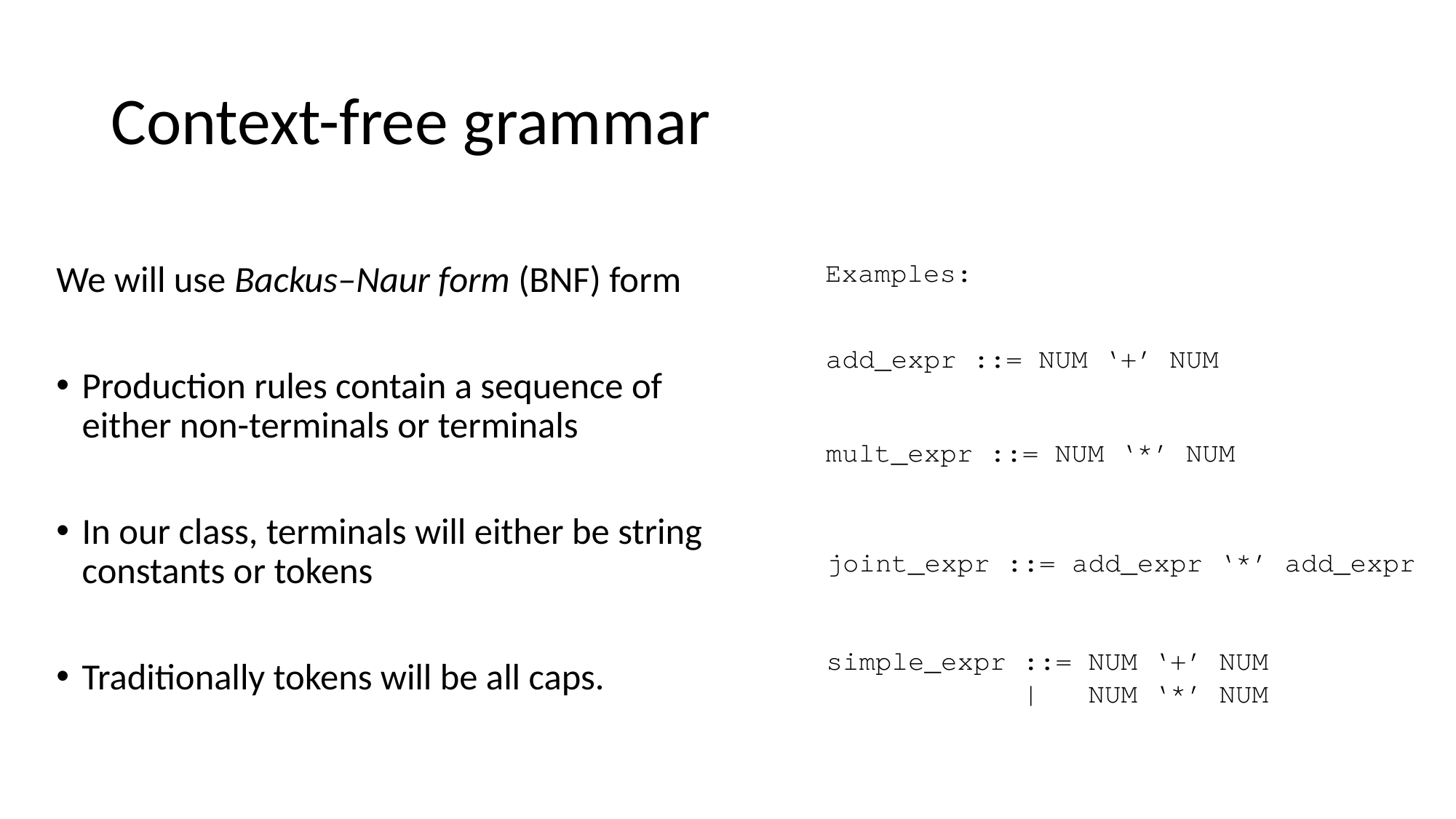

# Context-free grammar
Examples:
We will use Backus–Naur form (BNF) form

Production rules contain a sequence of either non-terminals or terminals

In our class, terminals will either be string constants or tokens

Traditionally tokens will be all caps.
add_expr ::= NUM ‘+’ NUM
mult_expr ::= NUM ‘*’ NUM
joint_expr ::= add_expr ‘*’ add_expr
simple_expr ::= NUM ‘+’ NUM
            |   NUM ‘*’ NUM